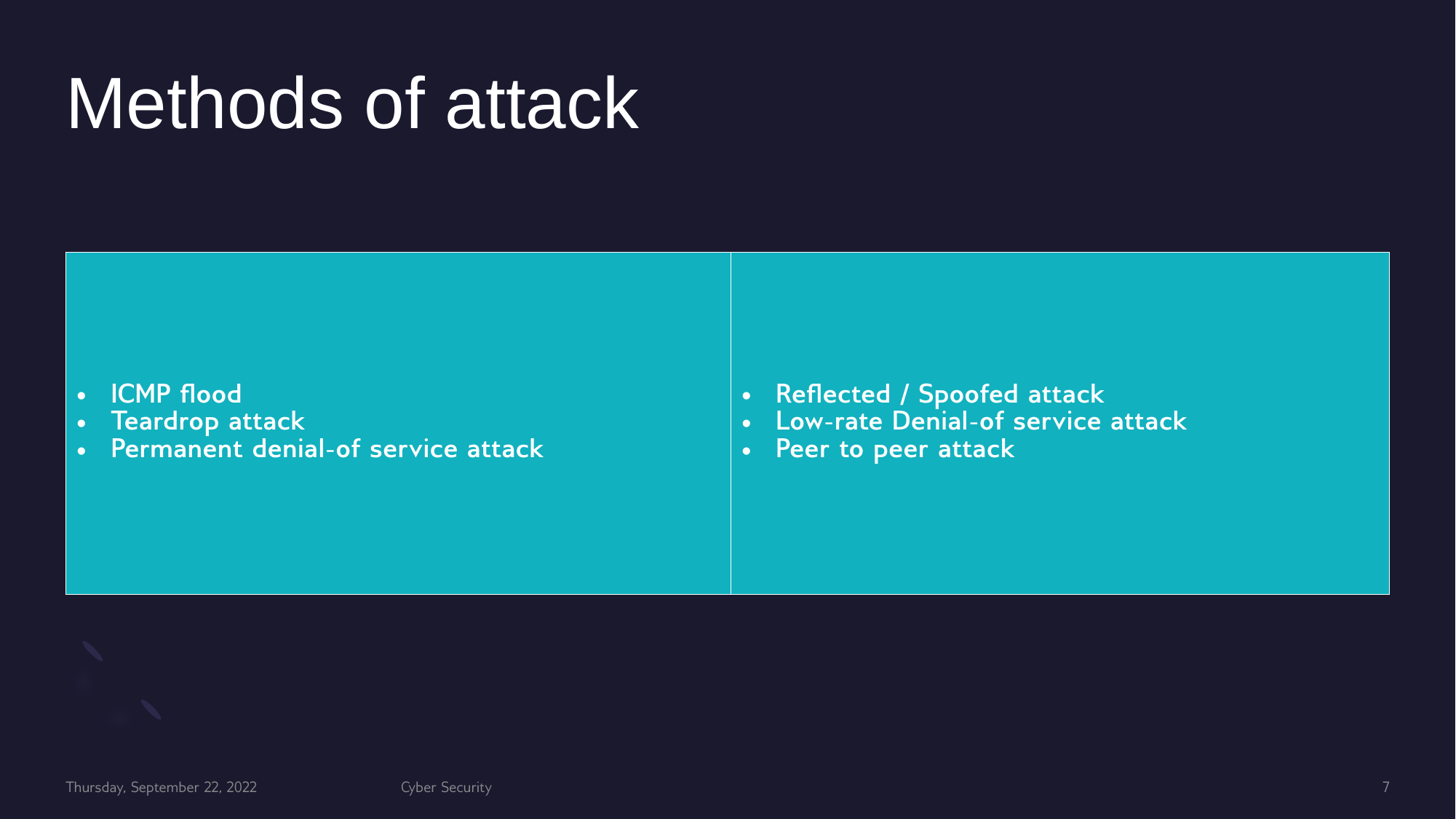

# Methods of attack
| ICMP flood Teardrop attack Permanent denial-of service attack | Reflected / Spoofed attack Low-rate Denial-of service attack Peer to peer attack |
| --- | --- |
Thursday, September 22, 2022
Cyber Security
7